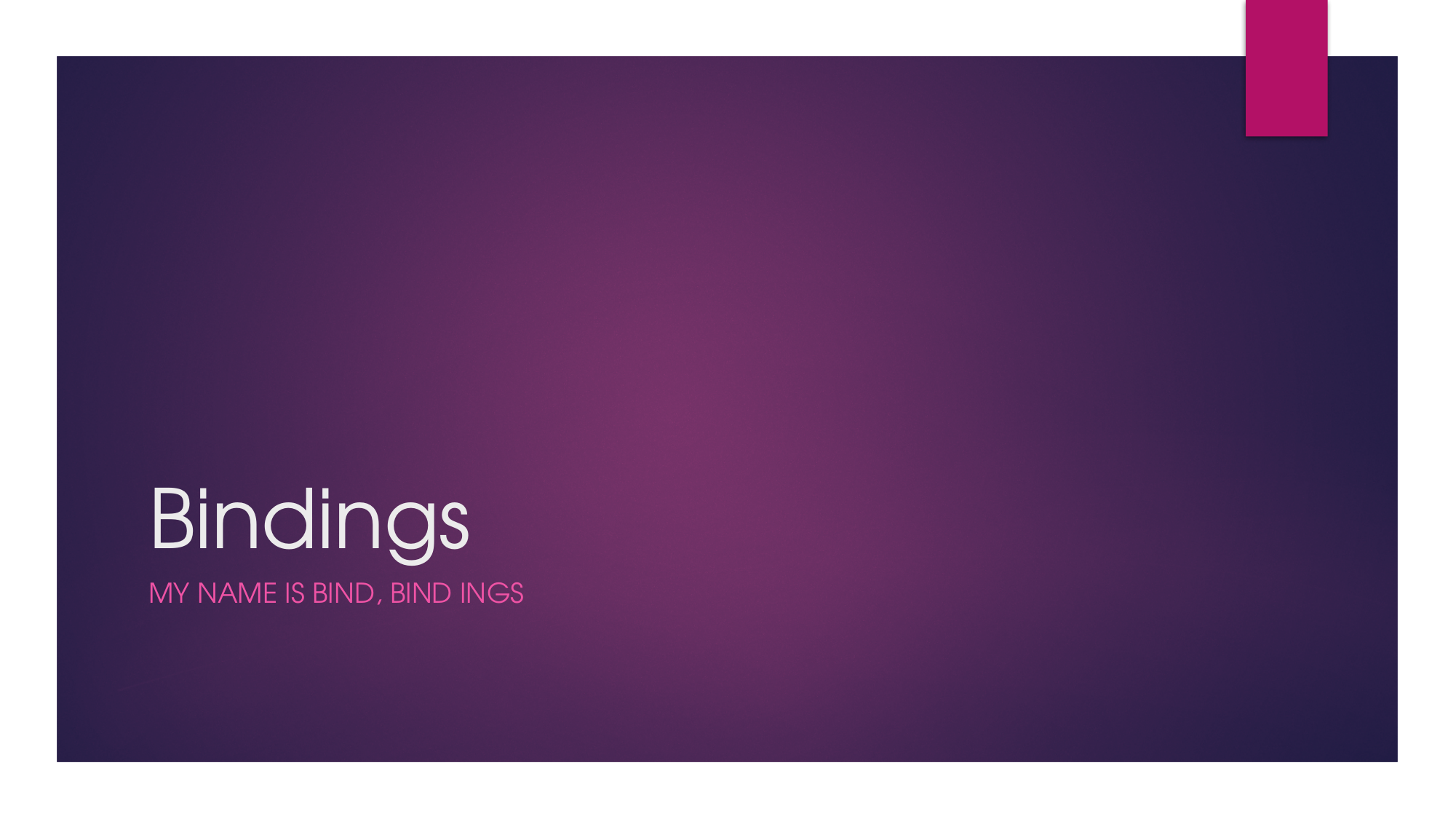

# Bindings
My NAME IS BIND, BIND INGS